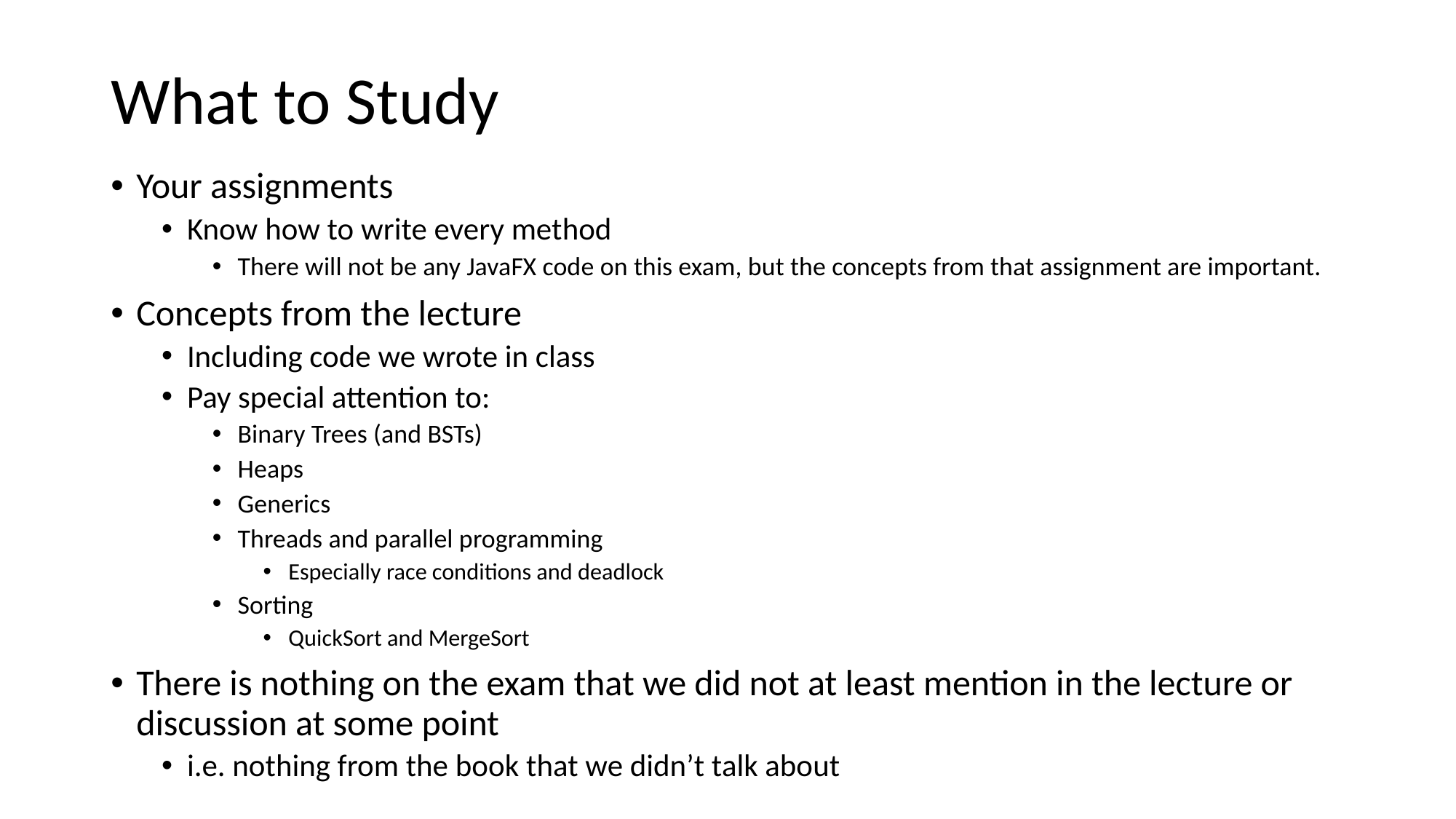

# What to Study
Your assignments
Know how to write every method
There will not be any JavaFX code on this exam, but the concepts from that assignment are important.
Concepts from the lecture
Including code we wrote in class
Pay special attention to:
Binary Trees (and BSTs)
Heaps
Generics
Threads and parallel programming
Especially race conditions and deadlock
Sorting
QuickSort and MergeSort
There is nothing on the exam that we did not at least mention in the lecture or discussion at some point
i.e. nothing from the book that we didn’t talk about